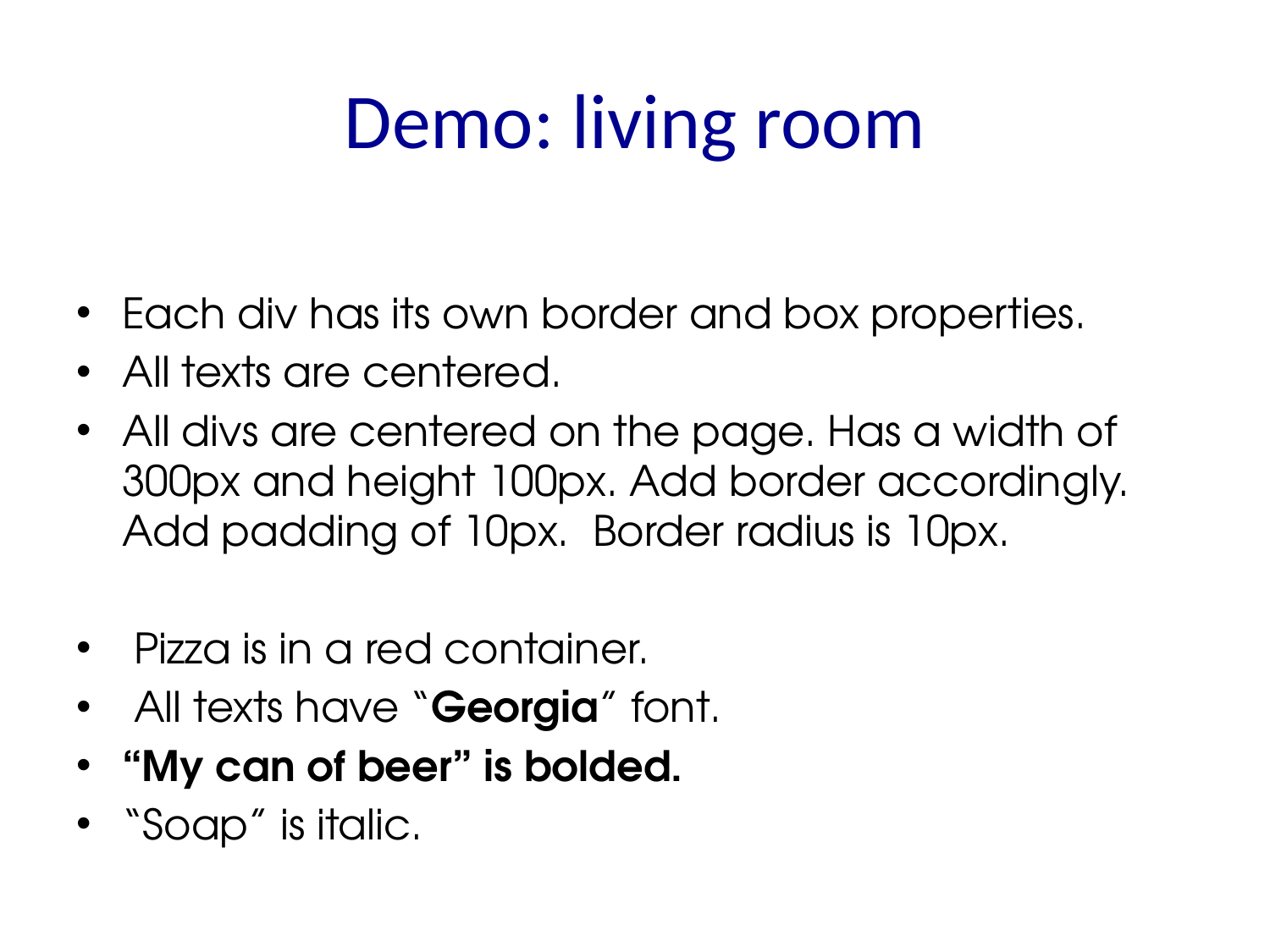

# Demo: living room

Each div has its own border and box properties.
All texts are centered.
All divs are centered on the page. Has a width of 300px and height 100px. Add border accordingly.  Add padding of 10px.  Border radius is 10px.

 Pizza is in a red container.
 All texts have “Georgia” font.
“My can of beer” is bolded.
“Soap” is italic.